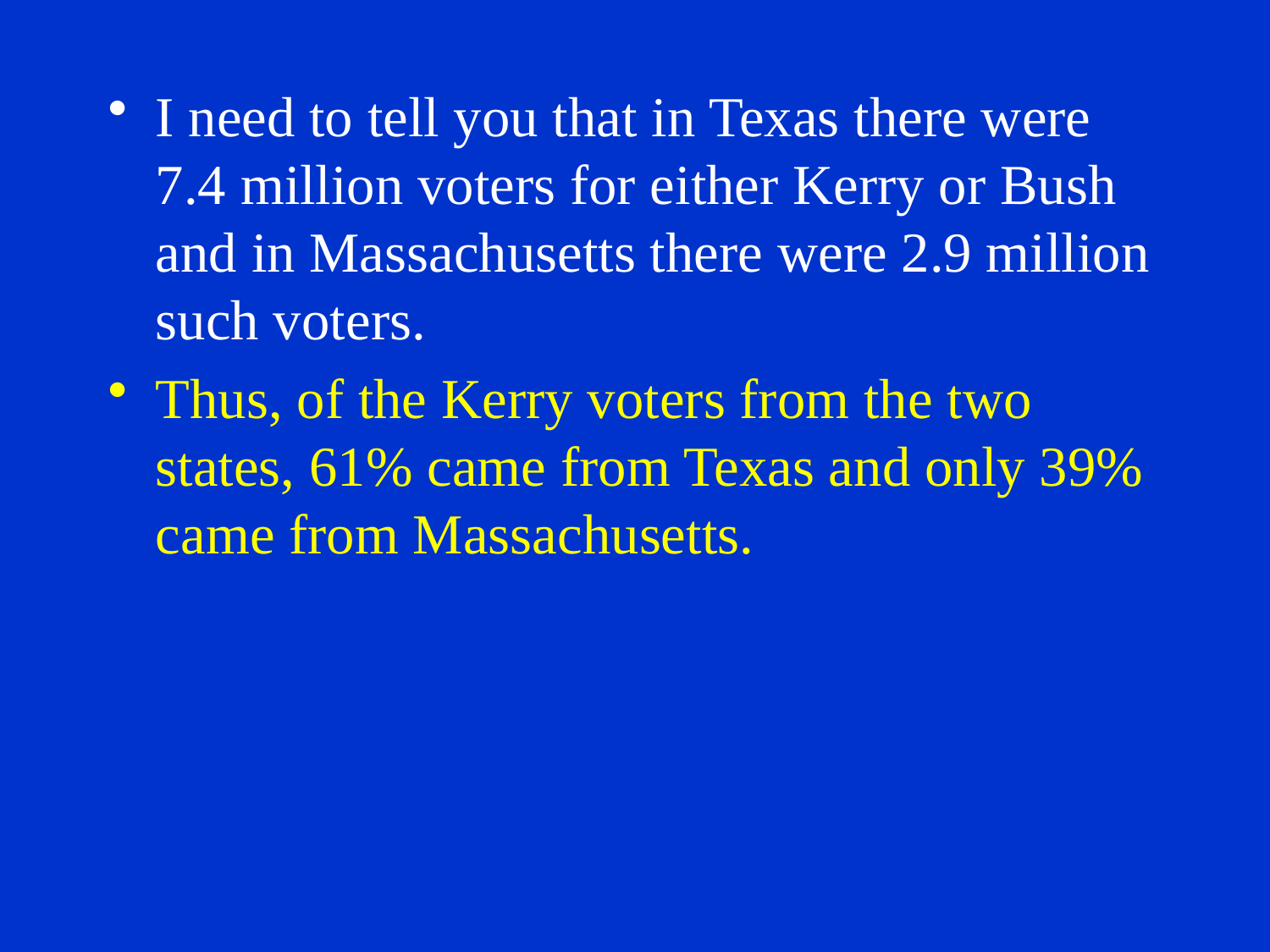

I need to tell you that in Texas there were 7.4 million voters for either Kerry or Bush and in Massachusetts there were 2.9 million such voters.
Thus, of the Kerry voters from the two states, 61% came from Texas and only 39% came from Massachusetts.